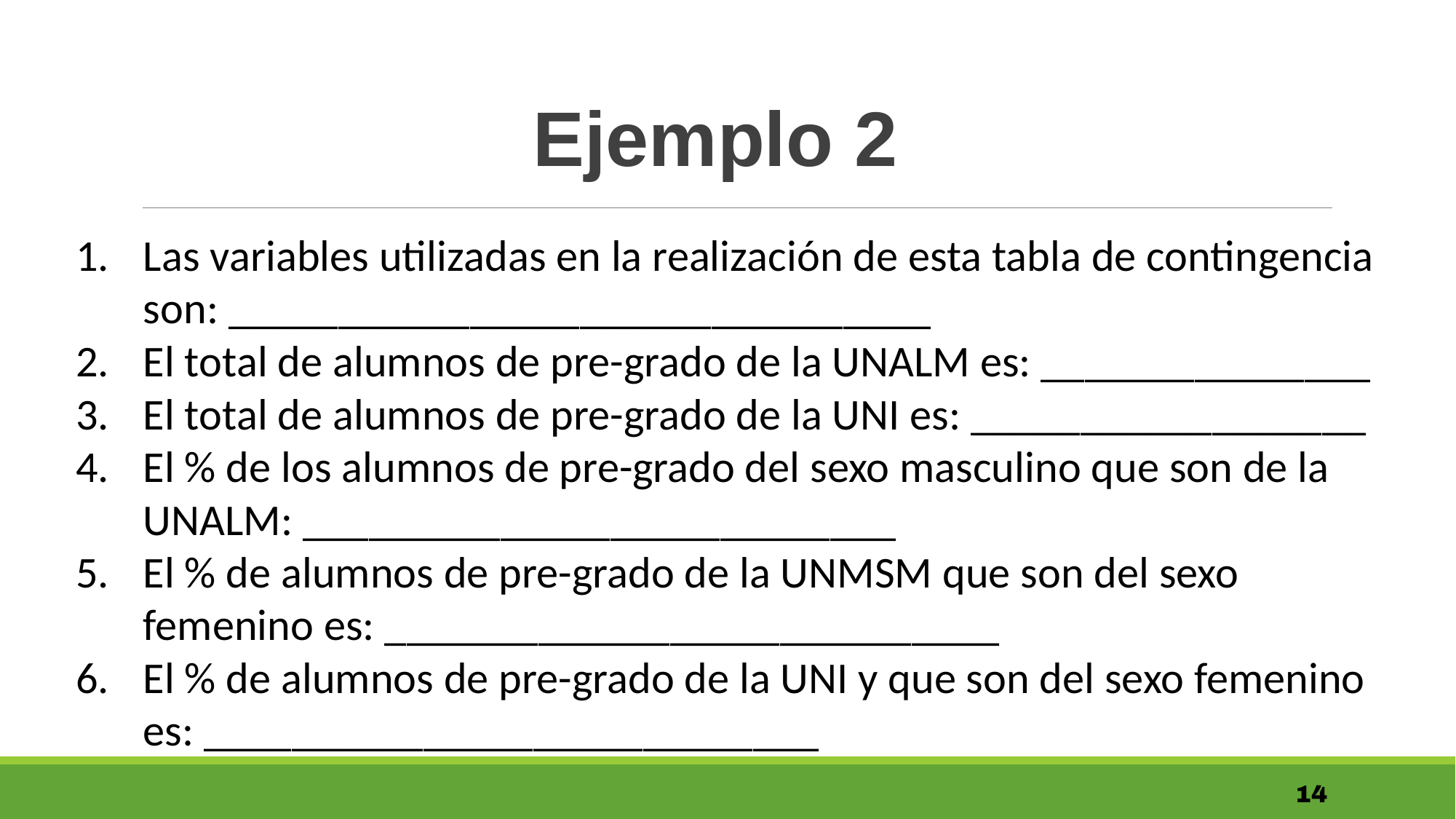

Ejemplo 2

Las variables utilizadas en la realización de esta tabla de contingencia son: ________________________________
El total de alumnos de pre-grado de la UNALM es: _______________
El total de alumnos de pre-grado de la UNI es: __________________
El % de los alumnos de pre-grado del sexo masculino que son de la UNALM: ___________________________
El % de alumnos de pre-grado de la UNMSM que son del sexo femenino es: ____________________________
El % de alumnos de pre-grado de la UNI y que son del sexo femenino es: ____________________________
14
Fuente: elaboración propia